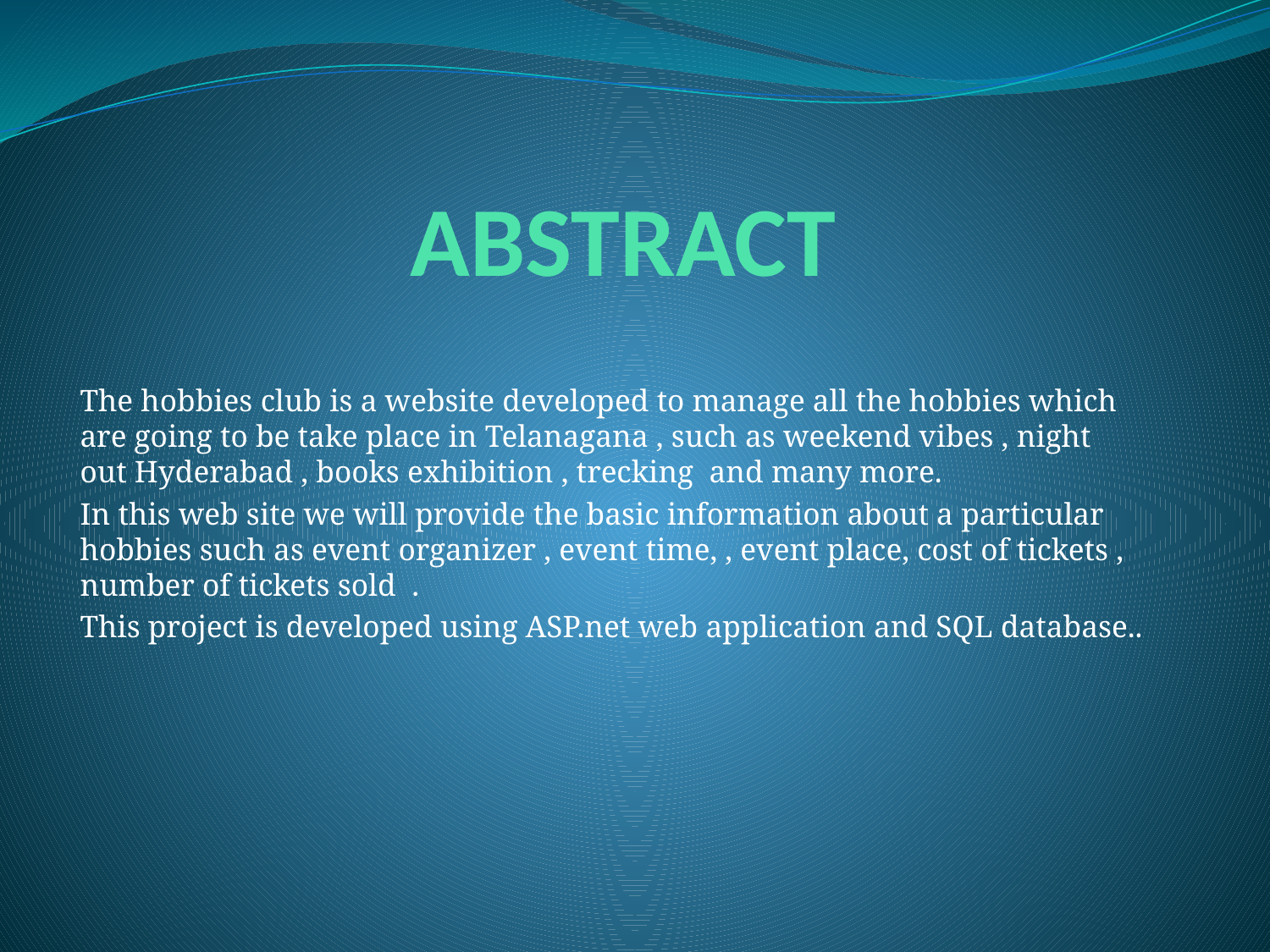

# ABSTRACT
The hobbies club is a website developed to manage all the hobbies which are going to be take place in Telanagana , such as weekend vibes , night out Hyderabad , books exhibition , trecking  and many more.
In this web site we will provide the basic information about a particular hobbies such as event organizer , event time, , event place, cost of tickets , number of tickets sold  .
This project is developed using ASP.net web application and SQL database..